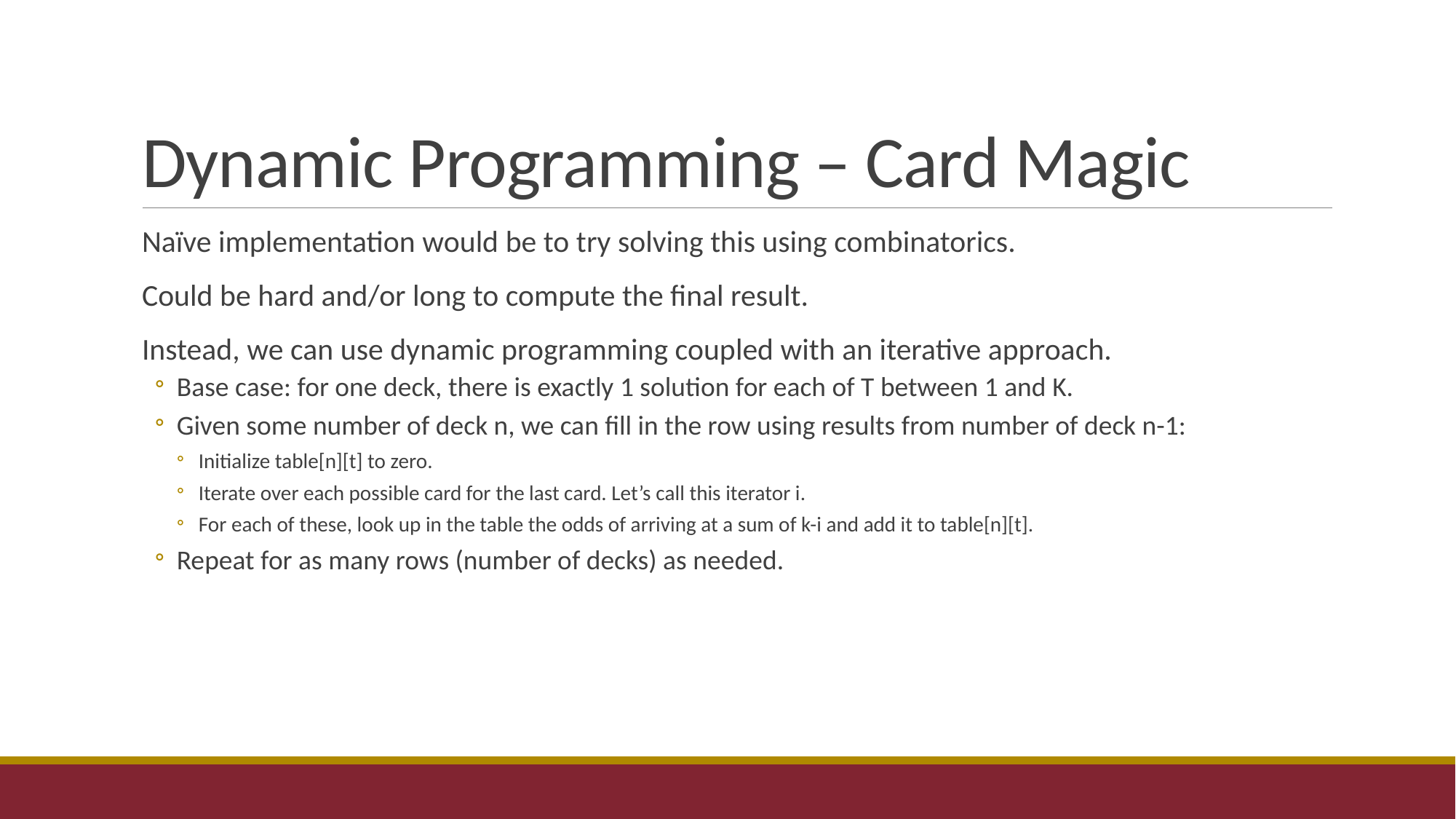

# Dynamic Programming – Card Magic
Naïve implementation would be to try solving this using combinatorics.
Could be hard and/or long to compute the final result.
Instead, we can use dynamic programming coupled with an iterative approach.
Base case: for one deck, there is exactly 1 solution for each of T between 1 and K.
Given some number of deck n, we can fill in the row using results from number of deck n-1:
Initialize table[n][t] to zero.
Iterate over each possible card for the last card. Let’s call this iterator i.
For each of these, look up in the table the odds of arriving at a sum of k-i and add it to table[n][t].
Repeat for as many rows (number of decks) as needed.